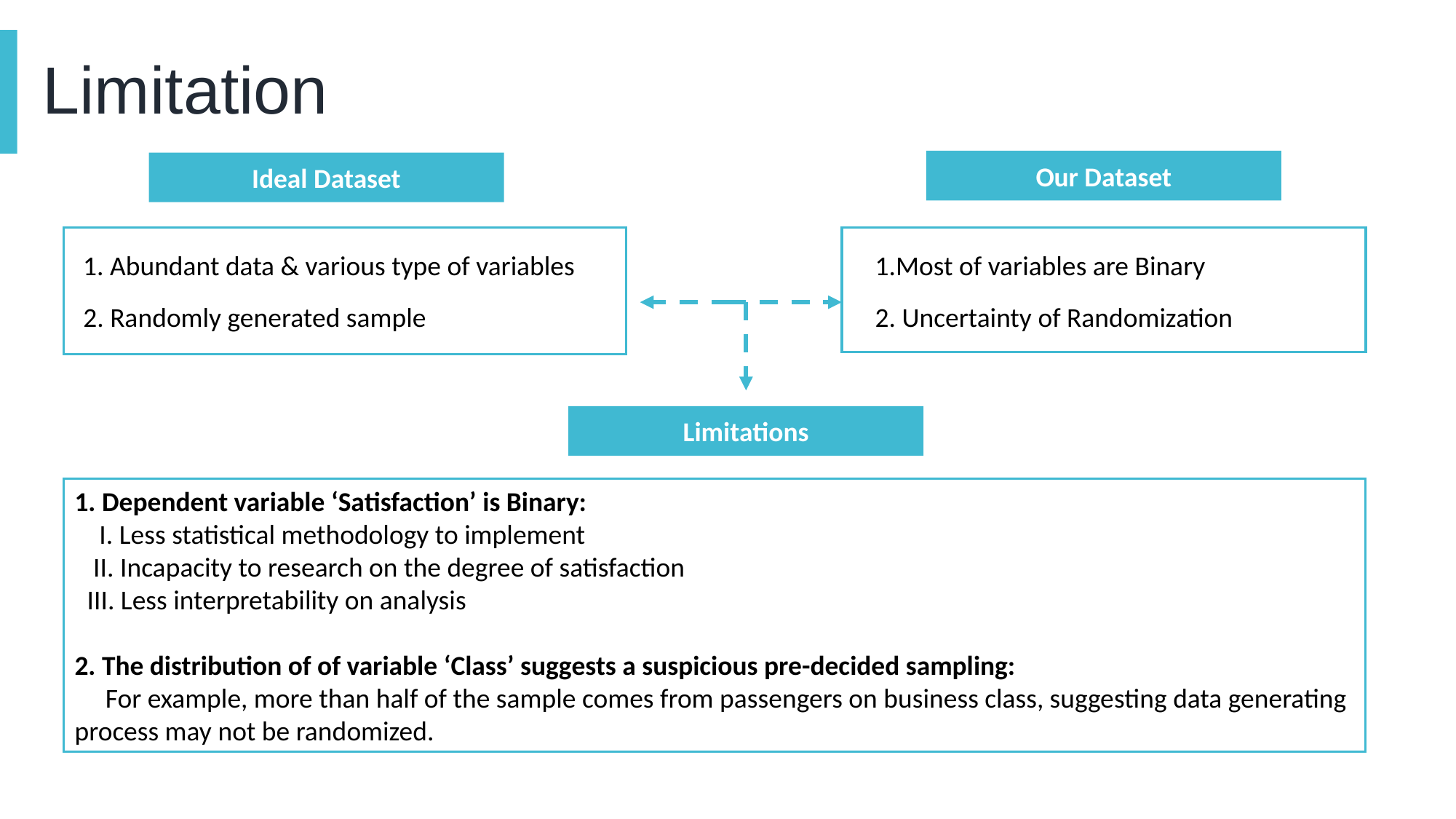

# Limitation
Our Dataset
Ideal Dataset

1. Abundant data & various type of variables
1.Most of variables are Binary
2. Randomly generated sample
2. Uncertainty of Randomization
Limitations
1. Dependent variable ‘Satisfaction’ is Binary:
    I. Less statistical methodology to implement
   II. Incapacity to research on the degree of satisfaction
  III. Less interpretability on analysis

2. The distribution of of variable ‘Class’ suggests a suspicious pre-decided sampling:
     For example, more than half of the sample comes from passengers on business class, suggesting data generating process may not be randomized.